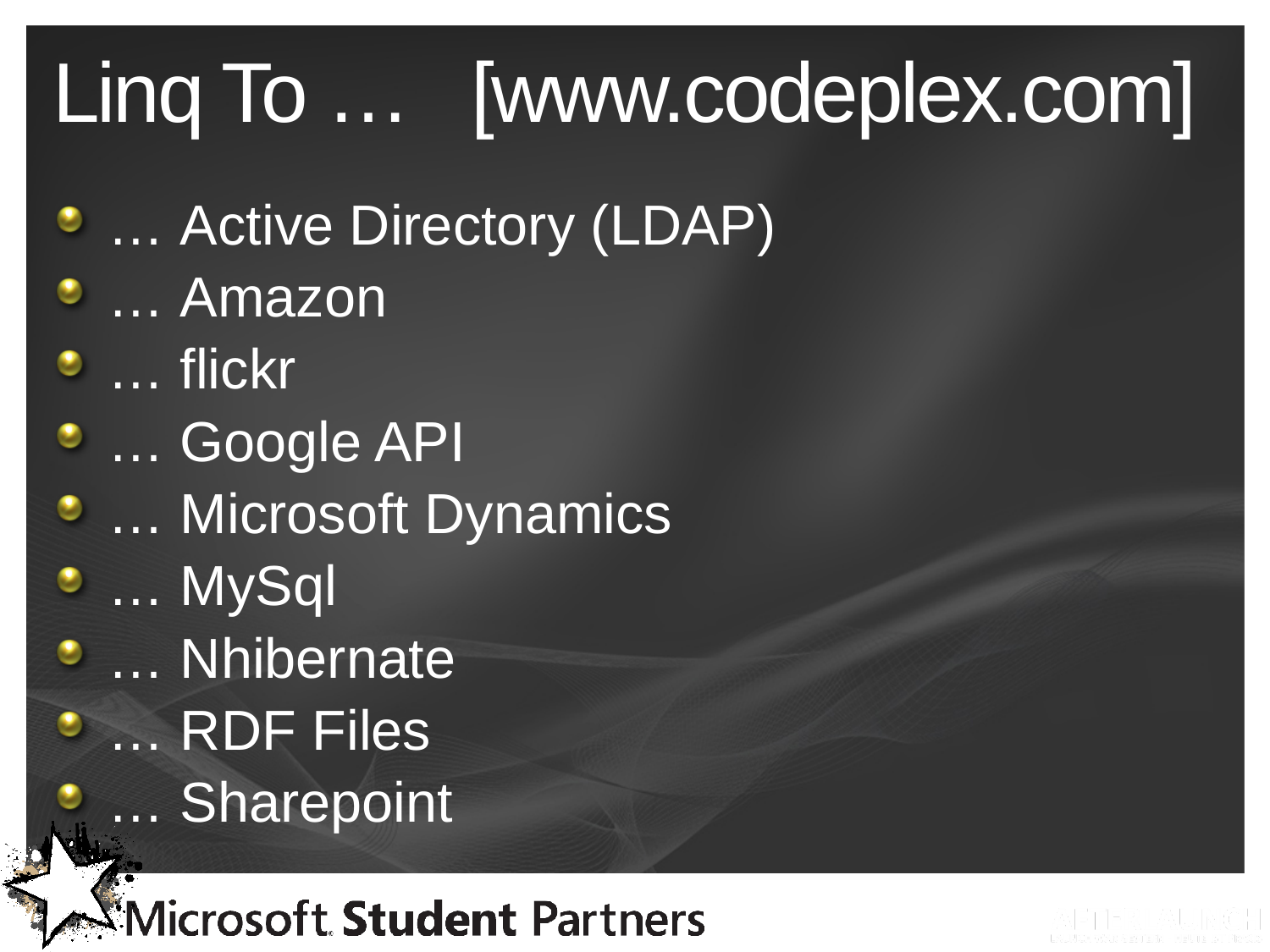

# Linq To …   [www.codeplex.com]
… Active Directory (LDAP)
… Amazon
… flickr
… Google API
… Microsoft Dynamics
… MySql
… Nhibernate
… RDF Files
… Sharepoint